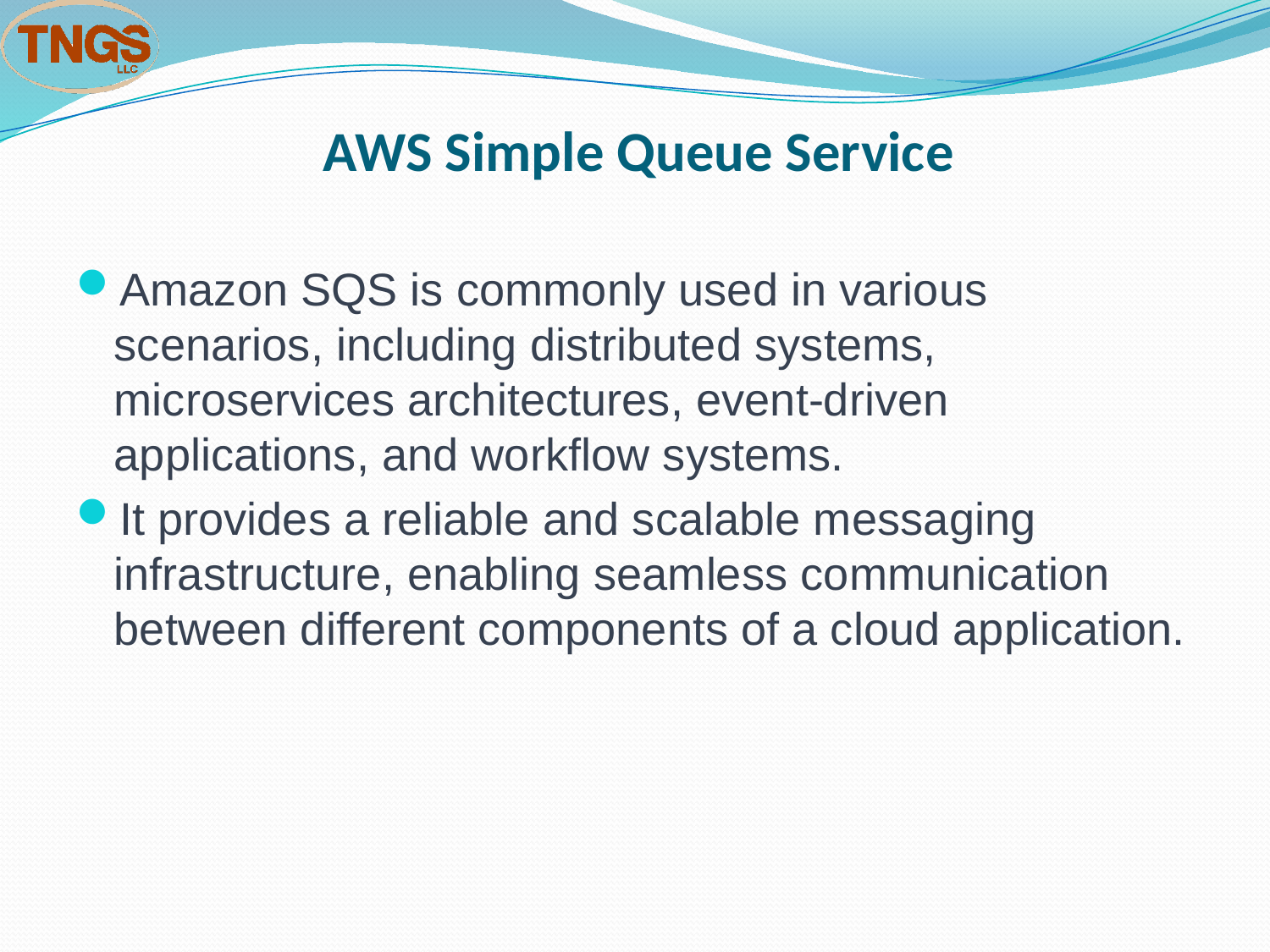

# AWS Simple Queue Service
Amazon SQS is commonly used in various scenarios, including distributed systems, microservices architectures, event-driven applications, and workflow systems.
It provides a reliable and scalable messaging infrastructure, enabling seamless communication between different components of a cloud application.